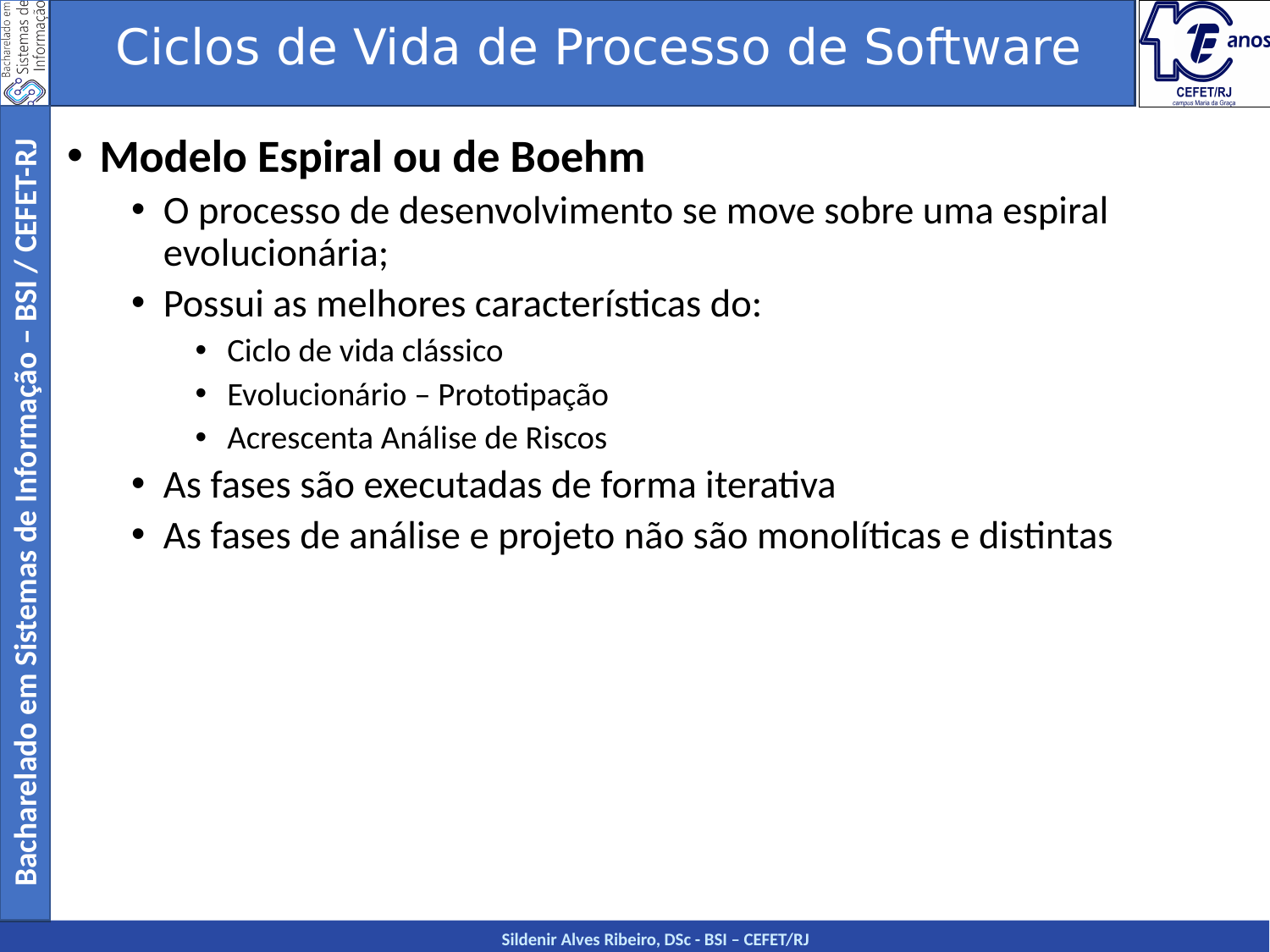

Ciclos de Vida de Processo de Software
Modelo Espiral ou de Boehm
O processo de desenvolvimento se move sobre uma espiral evolucionária;
Possui as melhores características do:
Ciclo de vida clássico
Evolucionário – Prototipação
Acrescenta Análise de Riscos
As fases são executadas de forma iterativa
As fases de análise e projeto não são monolíticas e distintas